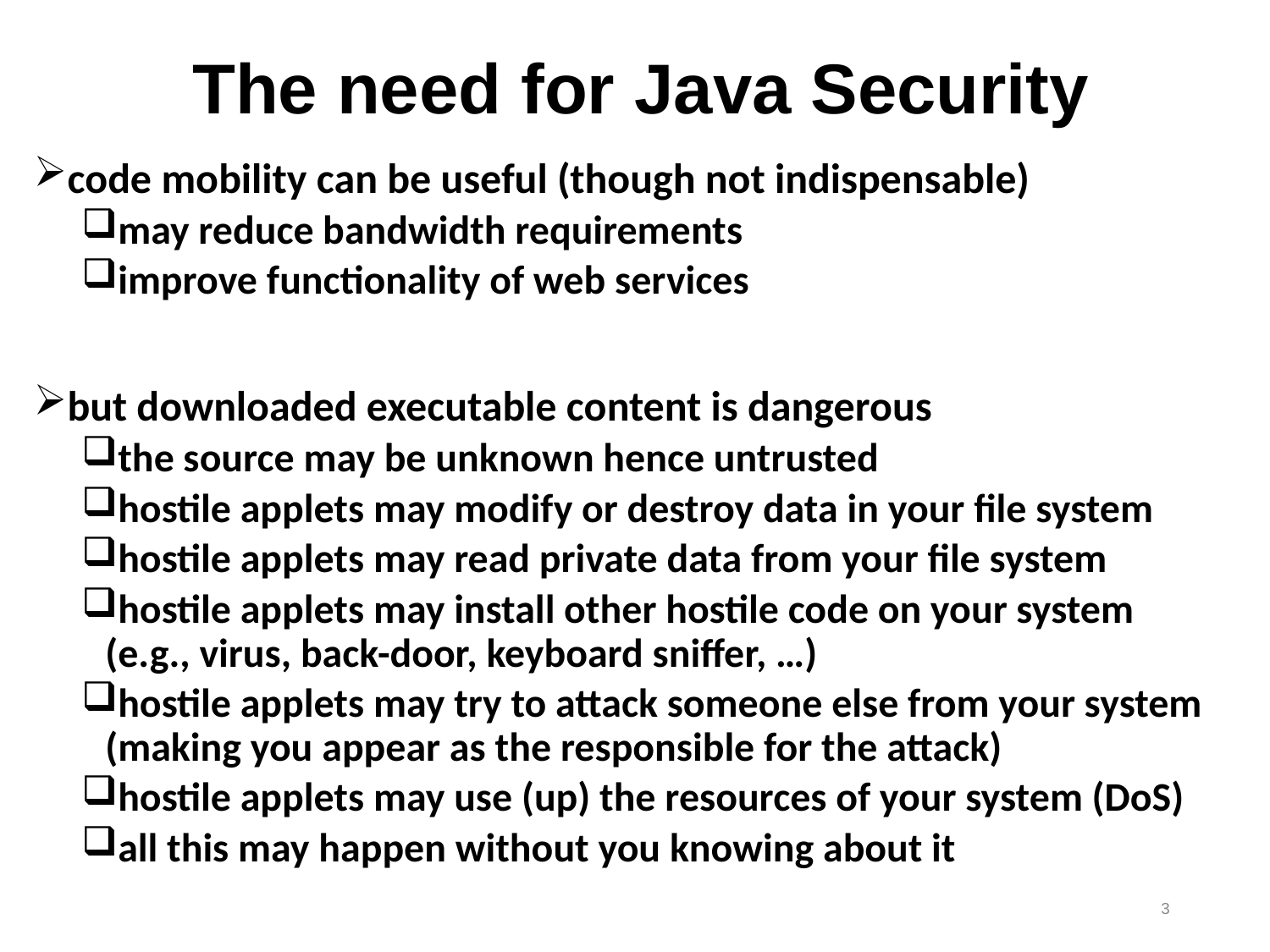

# The need for Java Security
code mobility can be useful (though not indispensable)
may reduce bandwidth requirements
improve functionality of web services

but downloaded executable content is dangerous
the source may be unknown hence untrusted
hostile applets may modify or destroy data in your file system
hostile applets may read private data from your file system
hostile applets may install other hostile code on your system (e.g., virus, back-door, keyboard sniffer, …)
hostile applets may try to attack someone else from your system (making you appear as the responsible for the attack)
hostile applets may use (up) the resources of your system (DoS)
all this may happen without you knowing about it

3